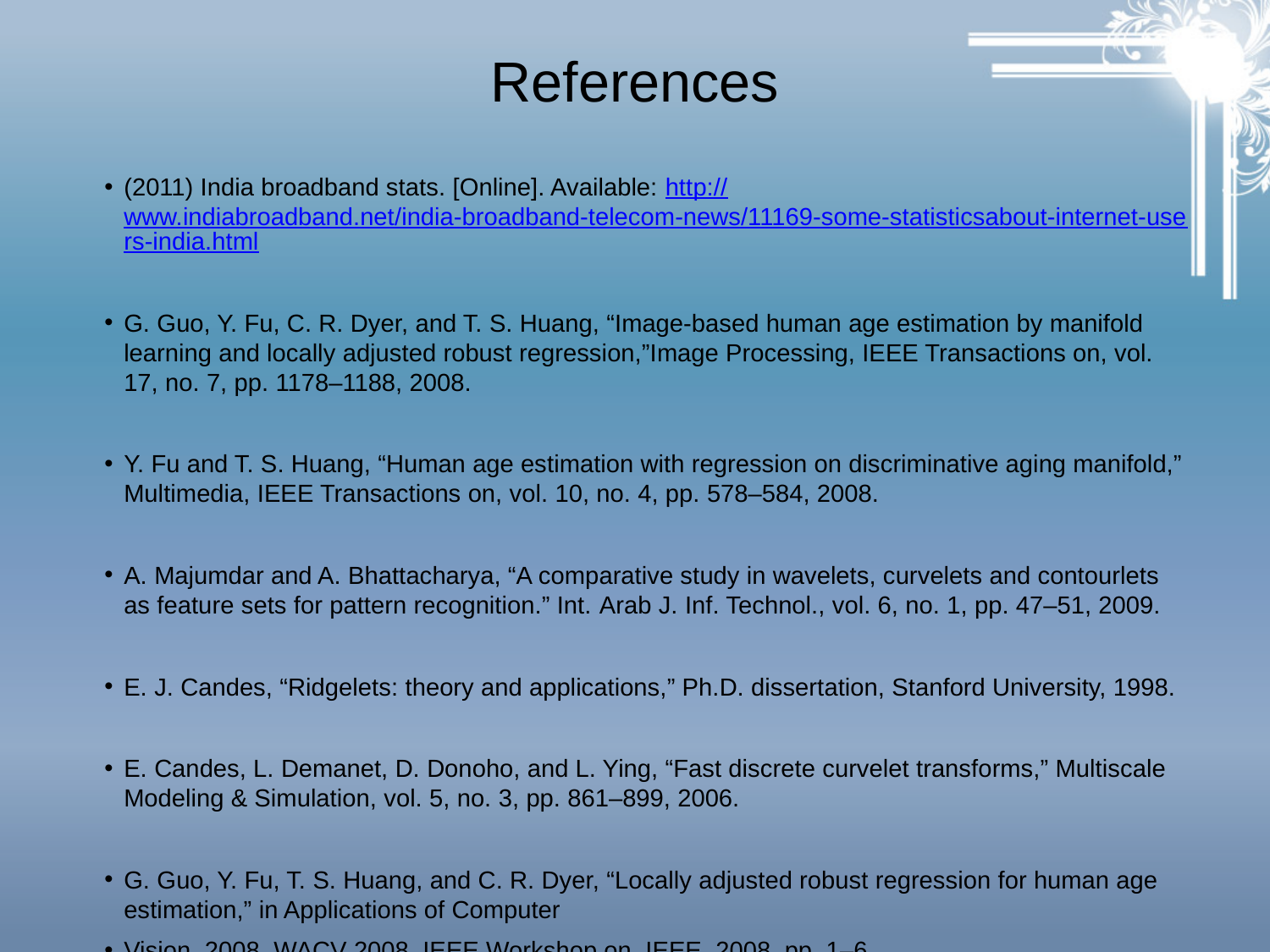

# References
(2011) India broadband stats. [Online]. Available: http://www.indiabroadband.net/india-broadband-telecom-news/11169-some-statisticsabout-internet-users-india.html

G. Guo, Y. Fu, C. R. Dyer, and T. S. Huang, “Image-based human age estimation by manifold learning and locally adjusted robust regression,”Image Processing, IEEE Transactions on, vol. 17, no. 7, pp. 1178–1188, 2008.

Y. Fu and T. S. Huang, “Human age estimation with regression on discriminative aging manifold,” Multimedia, IEEE Transactions on, vol. 10, no. 4, pp. 578–584, 2008.

A. Majumdar and A. Bhattacharya, “A comparative study in wavelets, curvelets and contourlets as feature sets for pattern recognition.” Int. Arab J. Inf. Technol., vol. 6, no. 1, pp. 47–51, 2009.

E. J. Candes, “Ridgelets: theory and applications,” Ph.D. dissertation, Stanford University, 1998.

E. Candes, L. Demanet, D. Donoho, and L. Ying, “Fast discrete curvelet transforms,” Multiscale Modeling & Simulation, vol. 5, no. 3, pp. 861–899, 2006.

G. Guo, Y. Fu, T. S. Huang, and C. R. Dyer, “Locally adjusted robust regression for human age estimation,” in Applications of Computer
Vision, 2008. WACV 2008. IEEE Workshop on. IEEE, 2008, pp. 1–6.